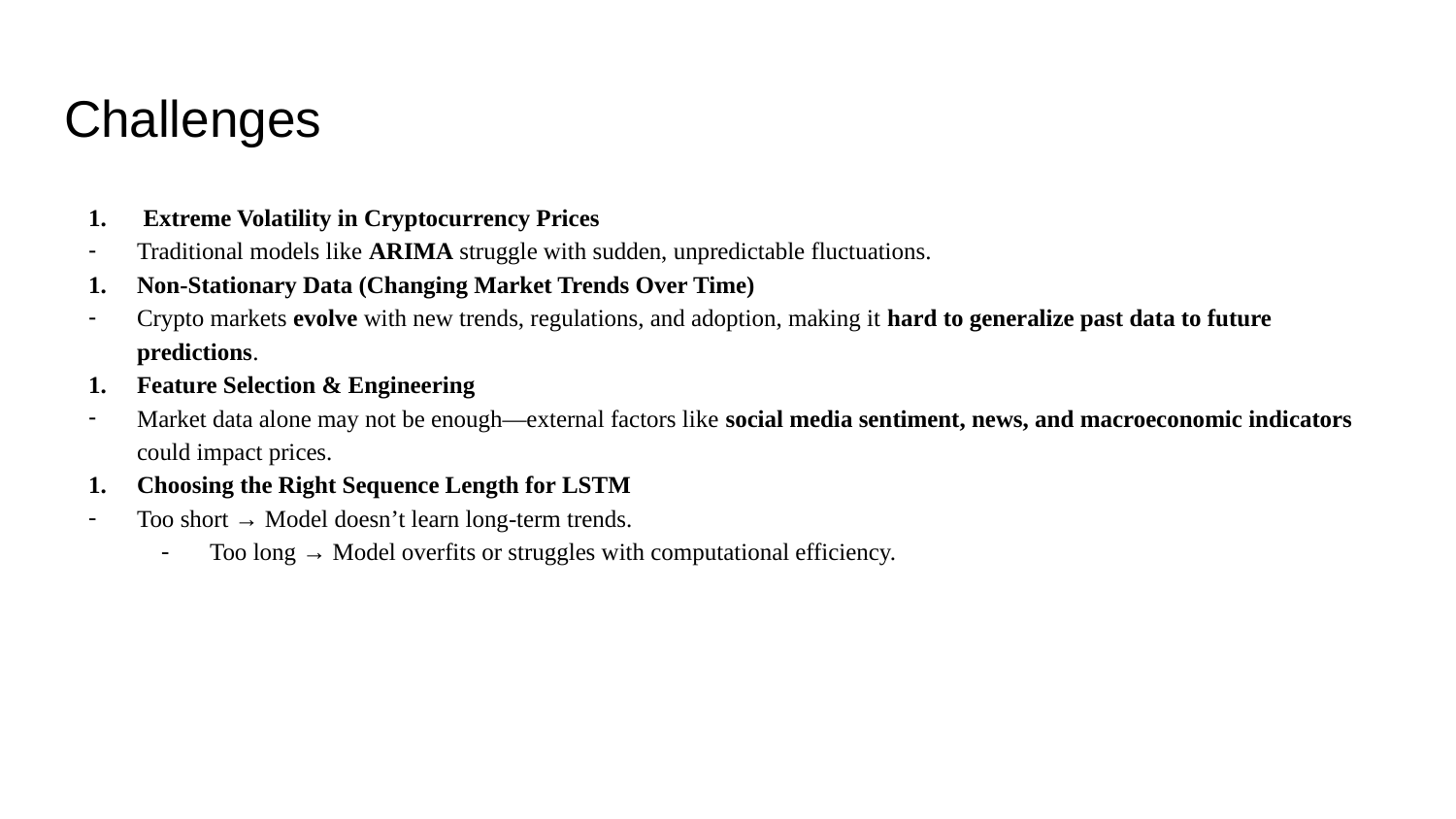

# Challenges
 Extreme Volatility in Cryptocurrency Prices
Traditional models like ARIMA struggle with sudden, unpredictable fluctuations.
Non-Stationary Data (Changing Market Trends Over Time)
Crypto markets evolve with new trends, regulations, and adoption, making it hard to generalize past data to future predictions.
Feature Selection & Engineering
Market data alone may not be enough—external factors like social media sentiment, news, and macroeconomic indicators could impact prices.
Choosing the Right Sequence Length for LSTM
Too short → Model doesn’t learn long-term trends.
Too long → Model overfits or struggles with computational efficiency.